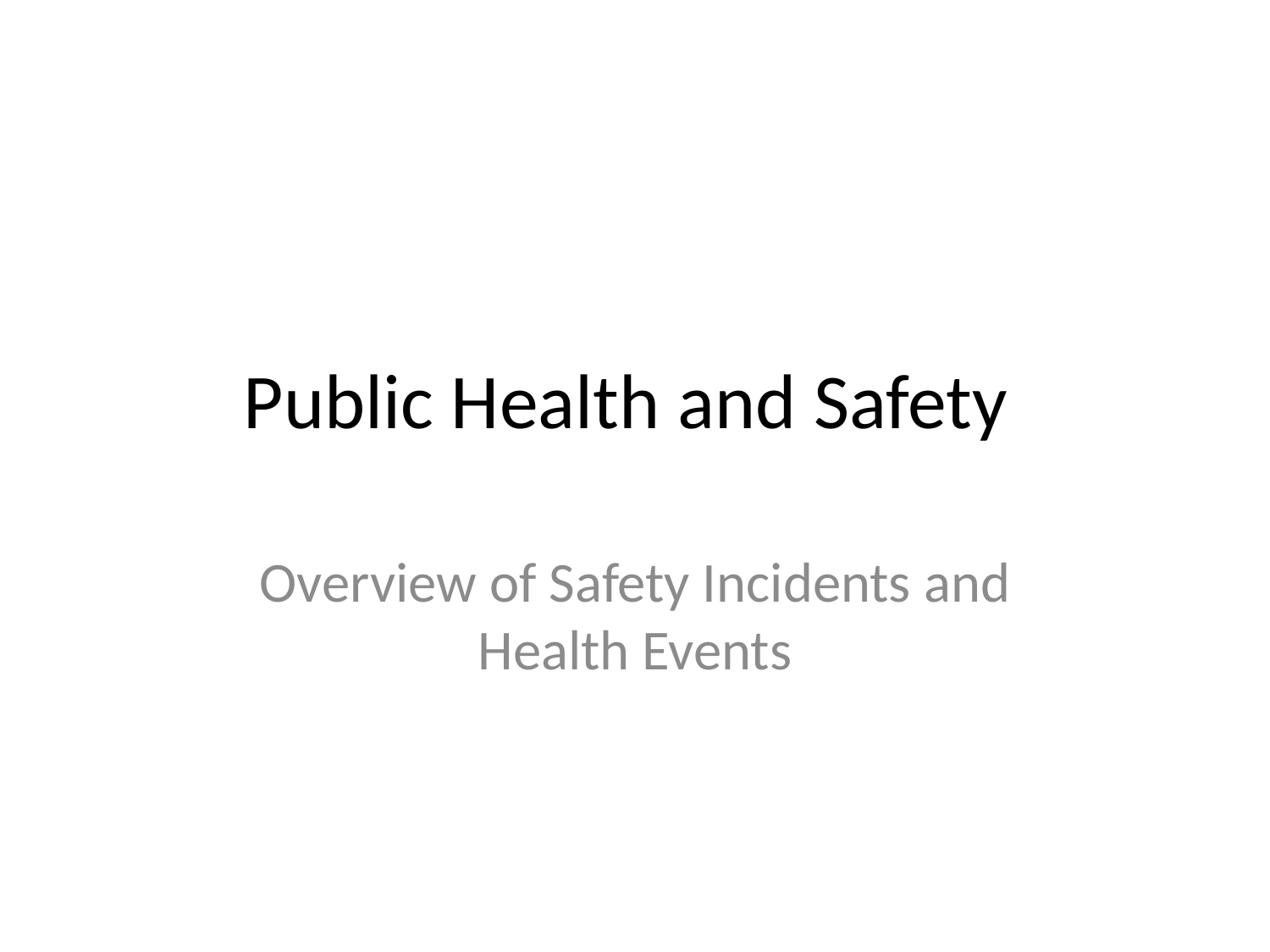

# Public Health and Safety
Overview of Safety Incidents and Health Events